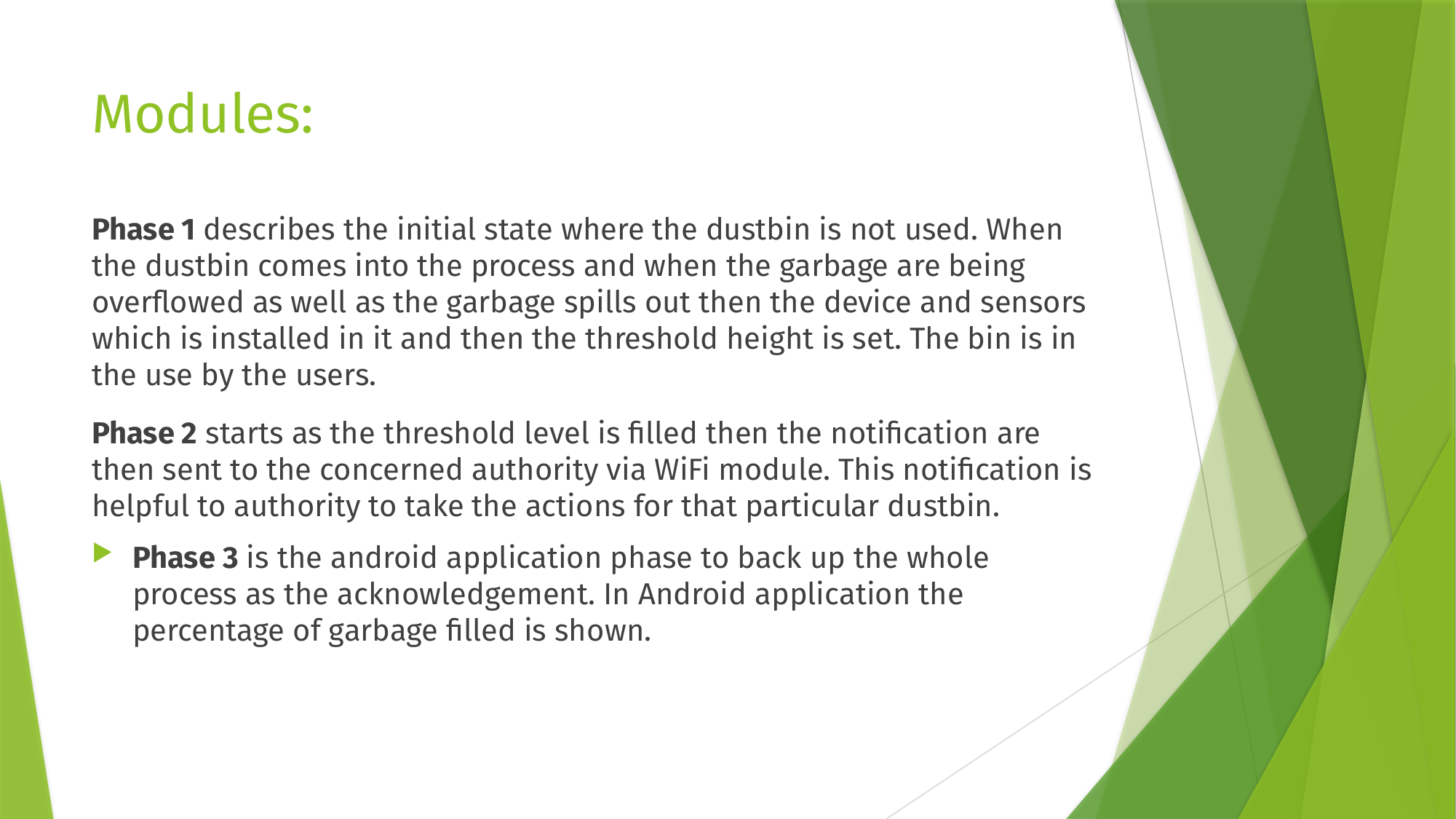

# Modules:
Phase 1 describes the initial state where the dustbin is not used. When the dustbin comes into the process and when the garbage are being overflowed as well as the garbage spills out then the device and sensors which is installed in it and then the threshold height is set. The bin is in the use by the users.
Phase 2 starts as the threshold level is filled then the notification are then sent to the concerned authority via WiFi module. This notification is helpful to authority to take the actions for that particular dustbin.
Phase 3 is the android application phase to back up the whole process as the acknowledgement. In Android application the percentage of garbage filled is shown.